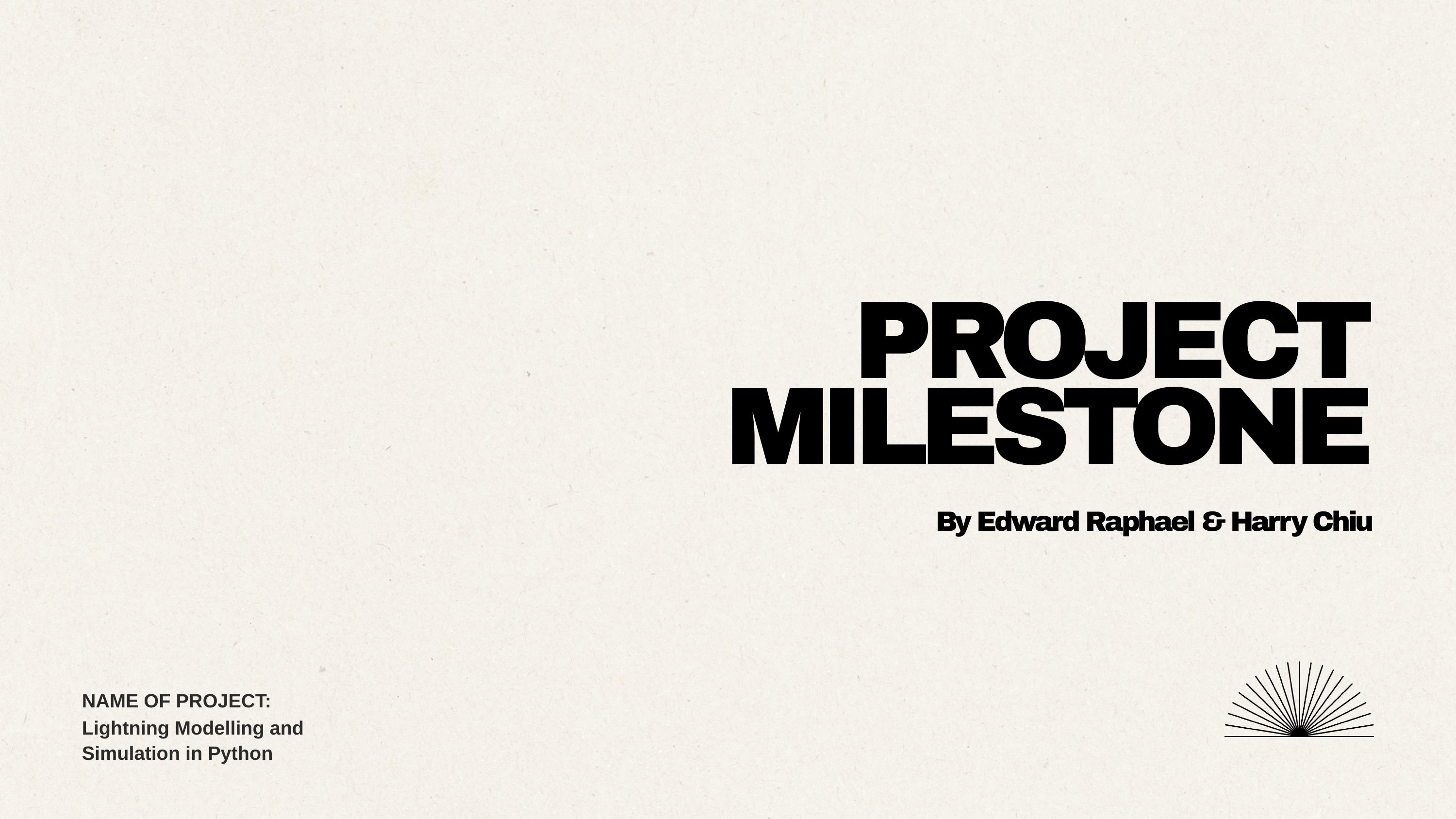

PROJECT
MILESTONE
By Edward Raphael & Harry Chiu

NAME OF PROJECT:
Lightning Modelling and Simulation in Python